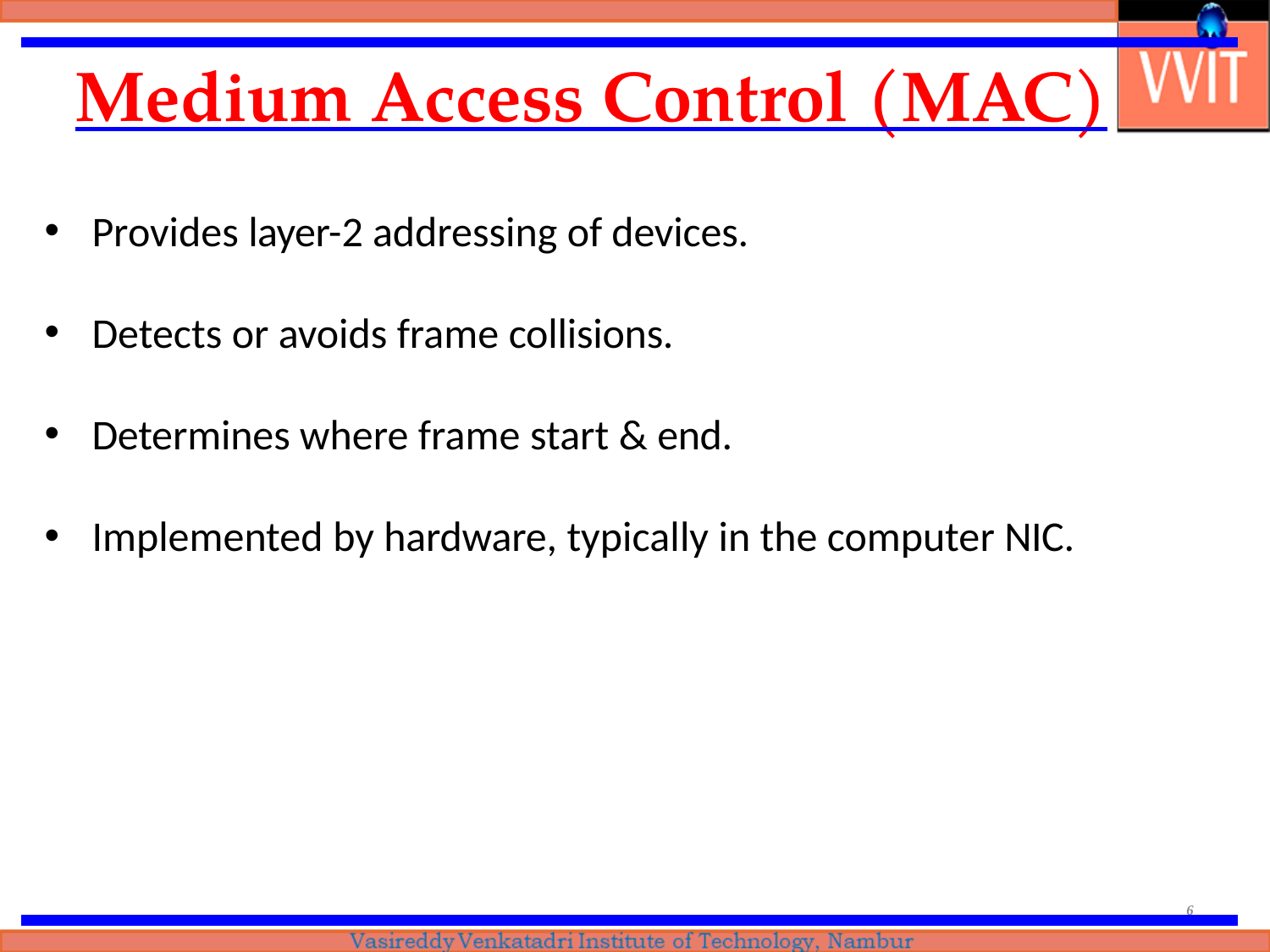

# Medium Access Control (MAC)
Provides layer-2 addressing of devices.
Detects or avoids frame collisions.
Determines where frame start & end.
Implemented by hardware, typically in the computer NIC.
6